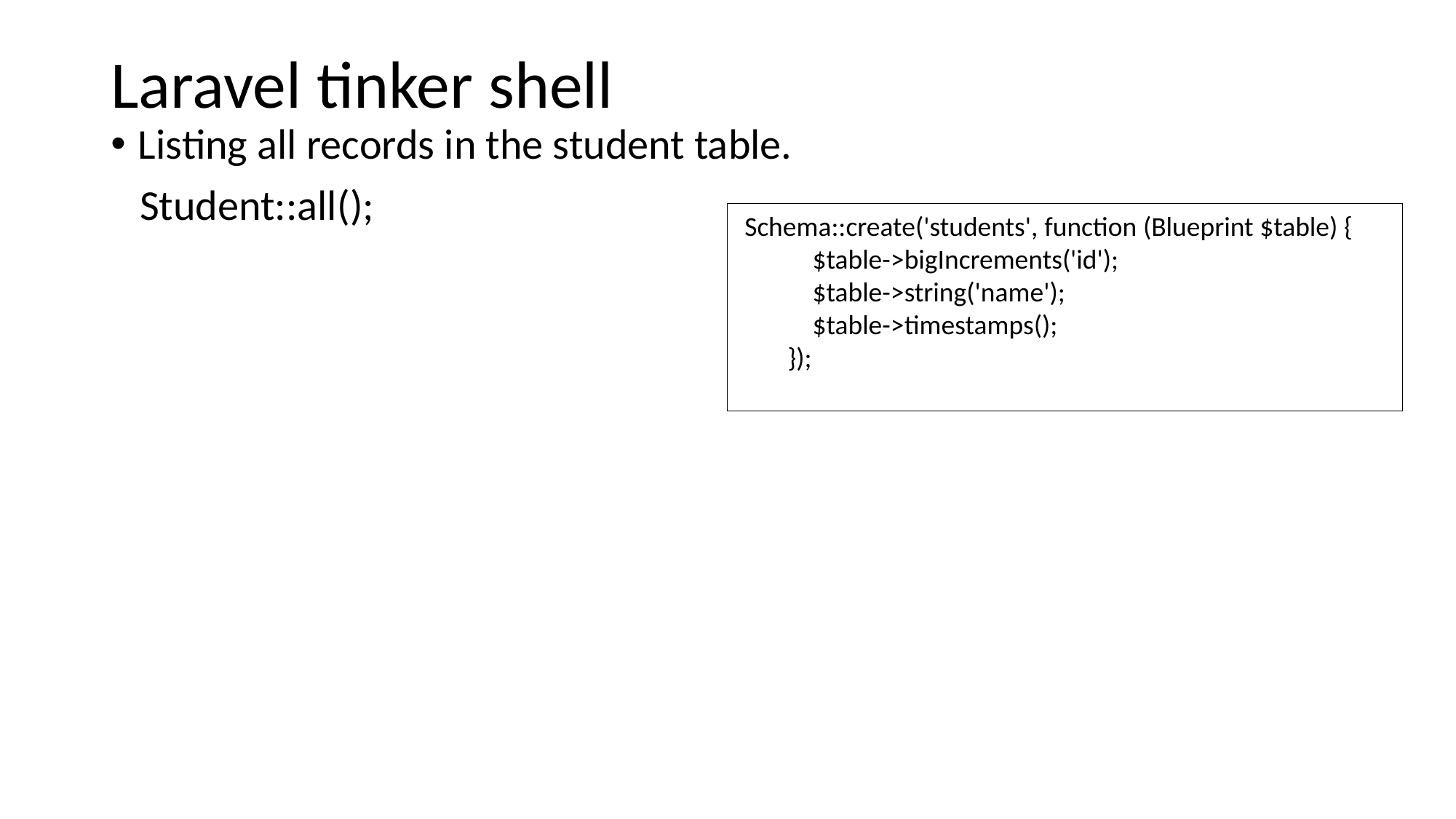

# Laravel tinker shell
Listing all records in the student table.
   Student::all();

 Schema::create('students', function (Blueprint $table) {
            $table->bigIncrements('id');
            $table->string('name');
            $table->timestamps();
        });